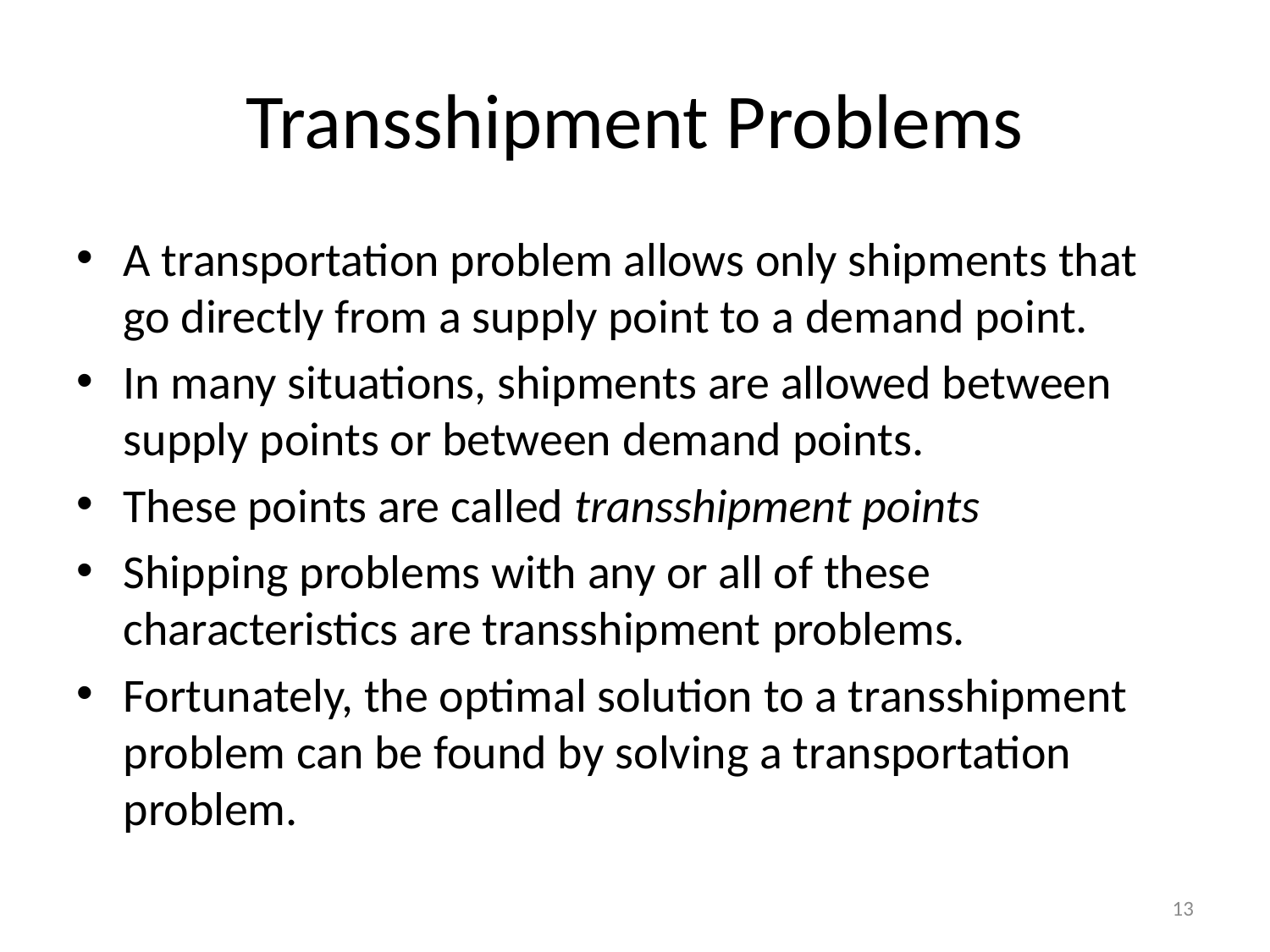

# Transshipment Problems
A transportation problem allows only shipments that go directly from a supply point to a demand point.
In many situations, shipments are allowed between supply points or between demand points.
These points are called transshipment points
Shipping problems with any or all of these characteristics are transshipment problems.
Fortunately, the optimal solution to a transshipment problem can be found by solving a transportation problem.
13